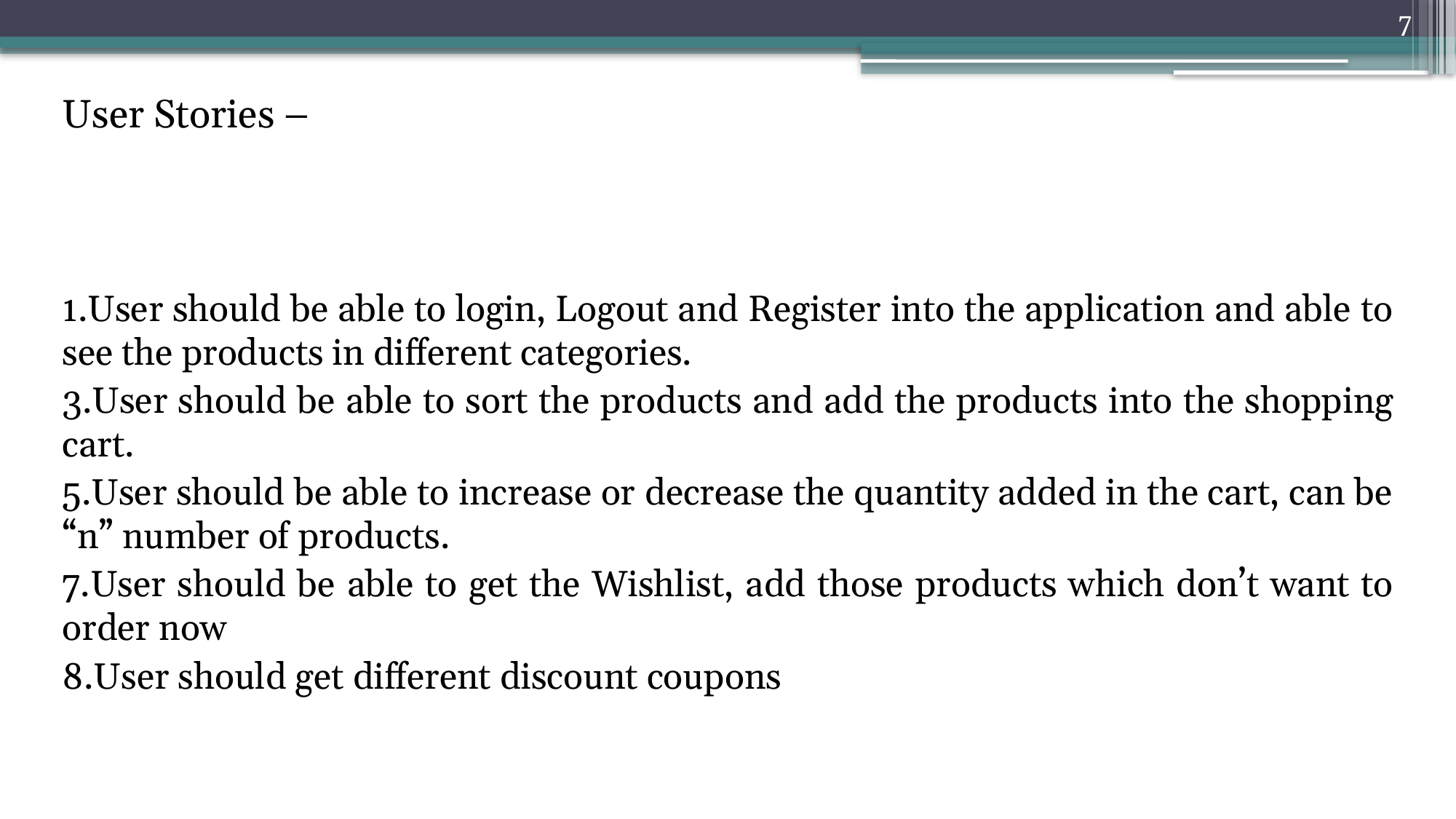

7
User Stories –

1.User should be able to login, Logout and Register into the application and able to see the products in different categories.
3.User should be able to sort the products and add the products into the shopping cart.
5.User should be able to increase or decrease the quantity added in the cart, can be “n” number of products.
7.User should be able to get the Wishlist, add those products which don’t want to order now
8.User should get different discount coupons